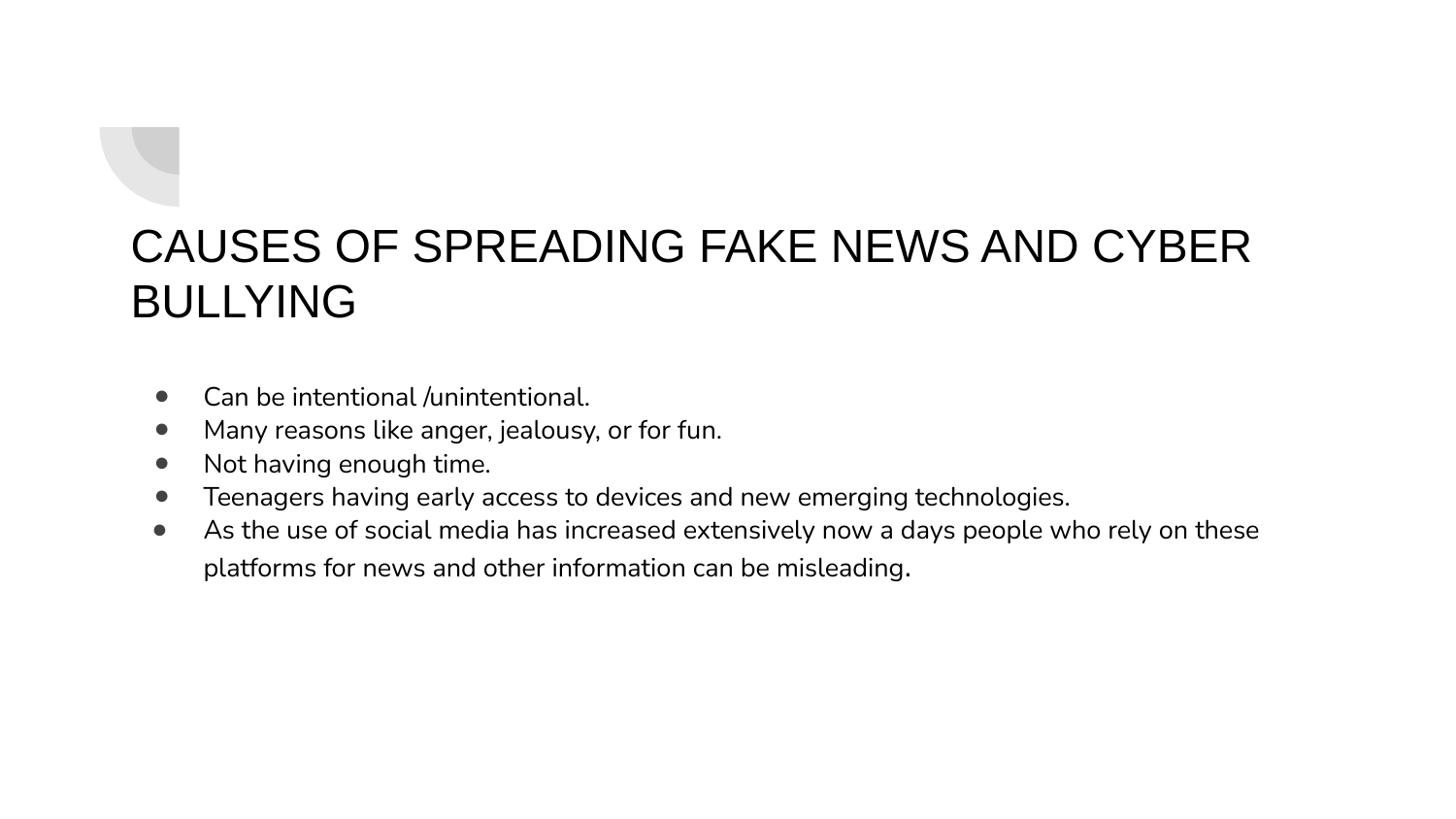

# CAUSES OF SPREADING FAKE NEWS AND CYBER BULLYING
Can be intentional /unintentional.
Many reasons like anger, jealousy, or for fun.
Not having enough time.
Teenagers having early access to devices and new emerging technologies.
As the use of social media has increased extensively now a days people who rely on these platforms for news and other information can be misleading.